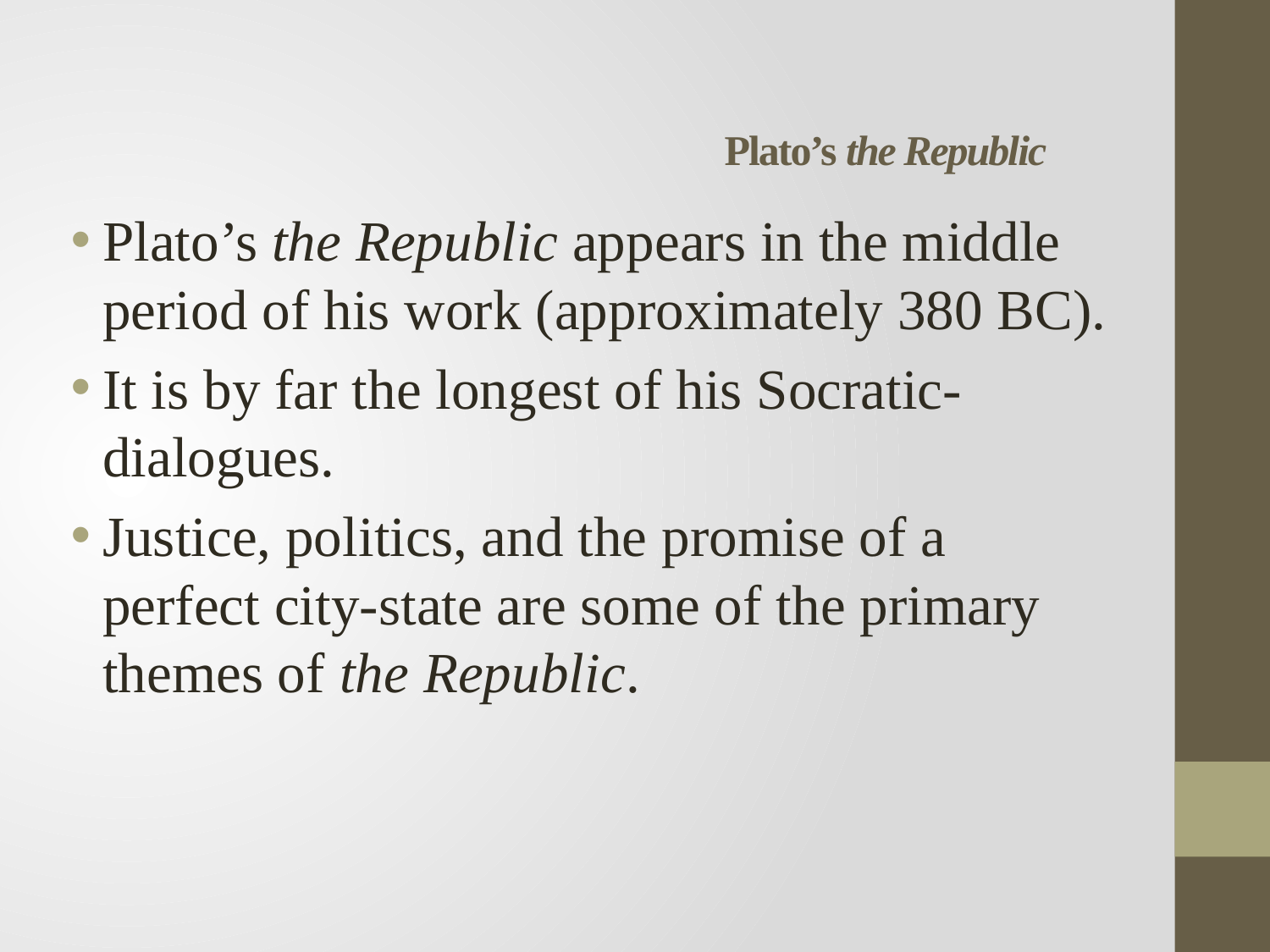

Plato’s the Republic appears in the middle period of his work (approximately 380 BC).
It is by far the longest of his Socratic-dialogues.
Justice, politics, and the promise of a perfect city-state are some of the primary themes of the Republic.
# Plato’s the Republic